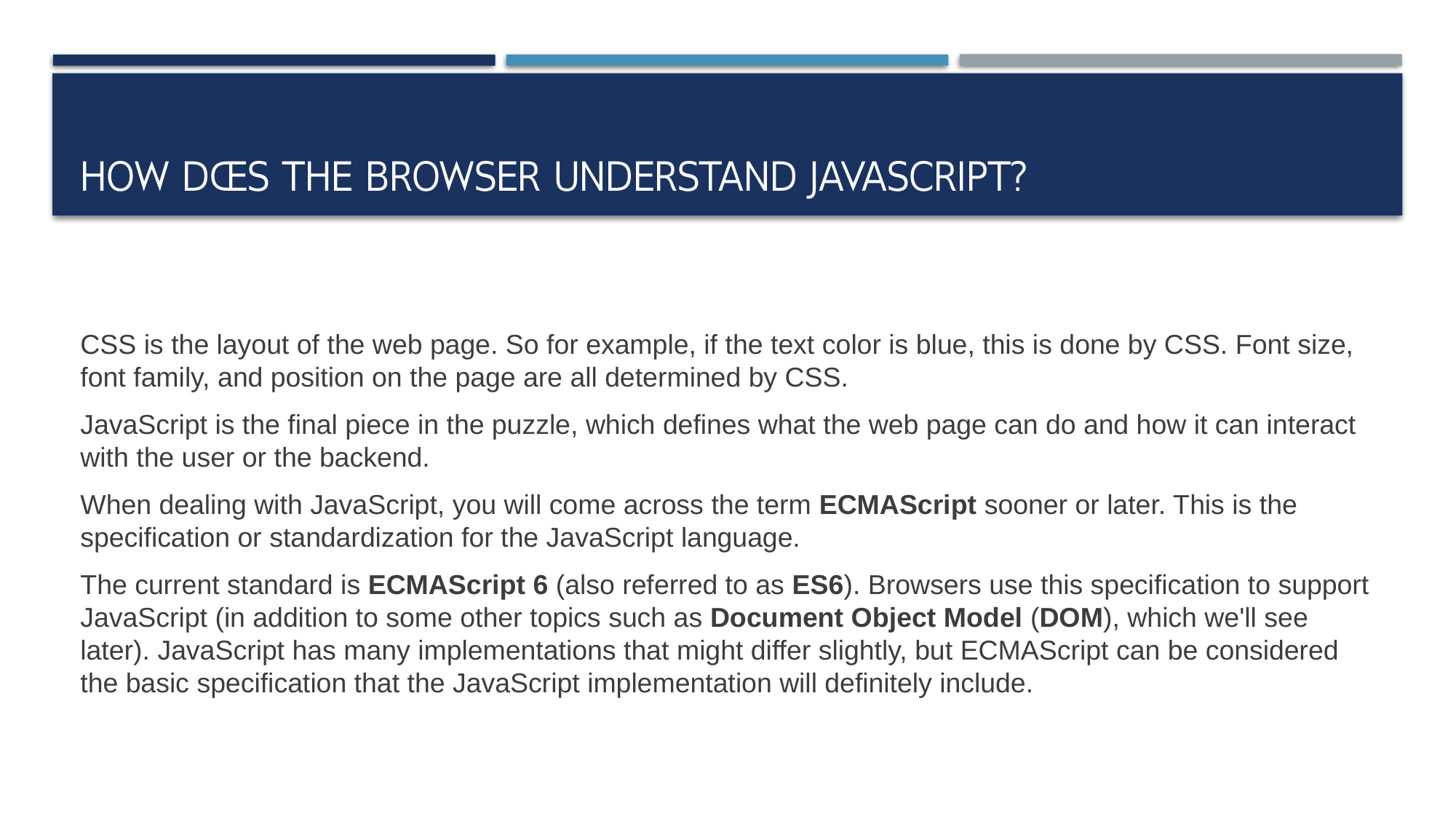

# How does the browser understand JavaScript?
CSS is the layout of the web page. So for example, if the text color is blue, this is done by CSS. Font size, font family, and position on the page are all determined by CSS.
JavaScript is the final piece in the puzzle, which defines what the web page can do and how it can interact with the user or the backend.
When dealing with JavaScript, you will come across the term ECMAScript sooner or later. This is the specification or standardization for the JavaScript language.
The current standard is ECMAScript 6 (also referred to as ES6). Browsers use this specification to support JavaScript (in addition to some other topics such as Document Object Model (DOM), which we'll see later). JavaScript has many implementations that might differ slightly, but ECMAScript can be considered the basic specification that the JavaScript implementation will definitely include.